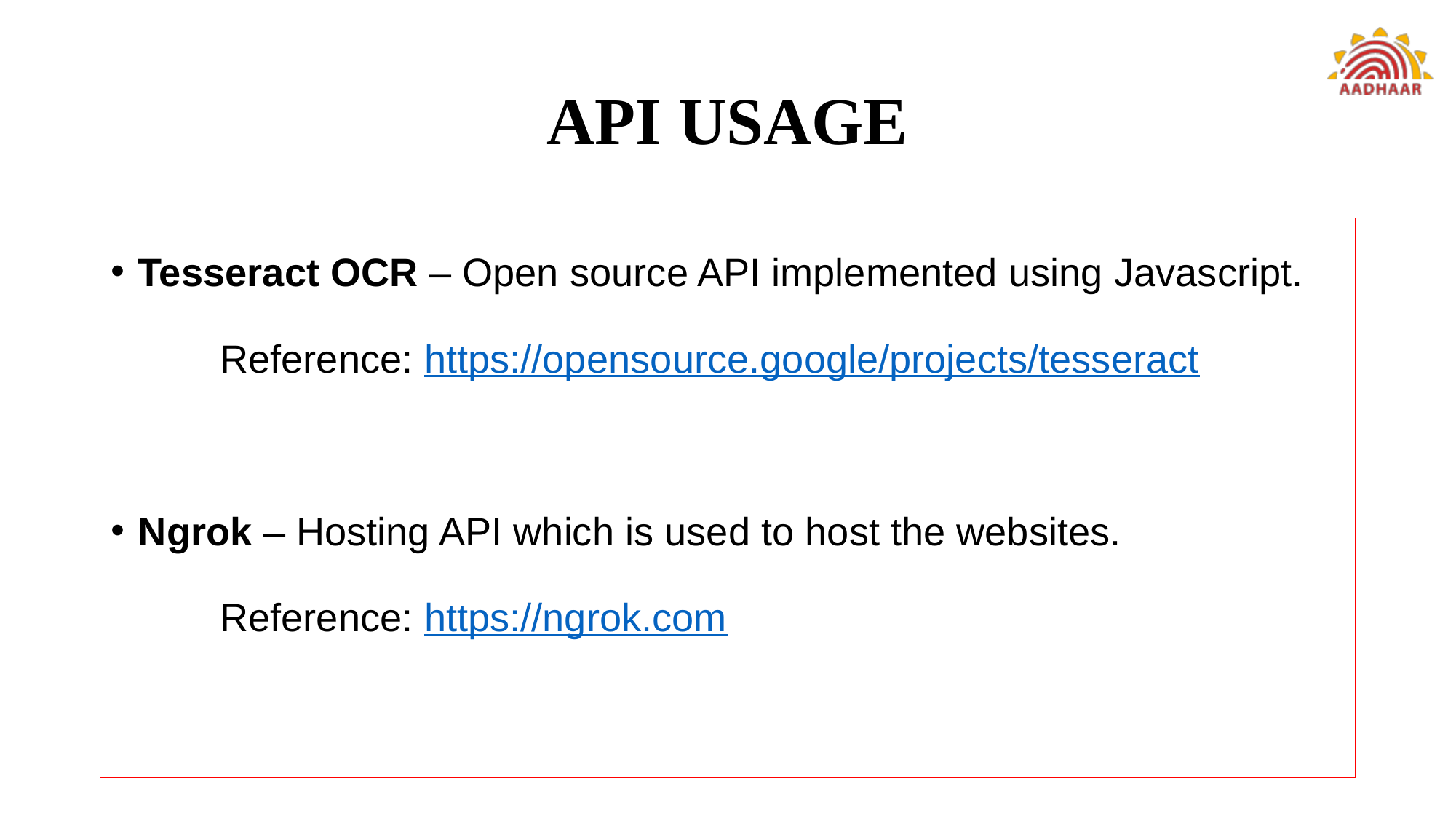

# API USAGE
Tesseract OCR – Open source API implemented using Javascript.
	Reference: https://opensource.google/projects/tesseract

Ngrok – Hosting API which is used to host the websites.
	Reference: https://ngrok.com